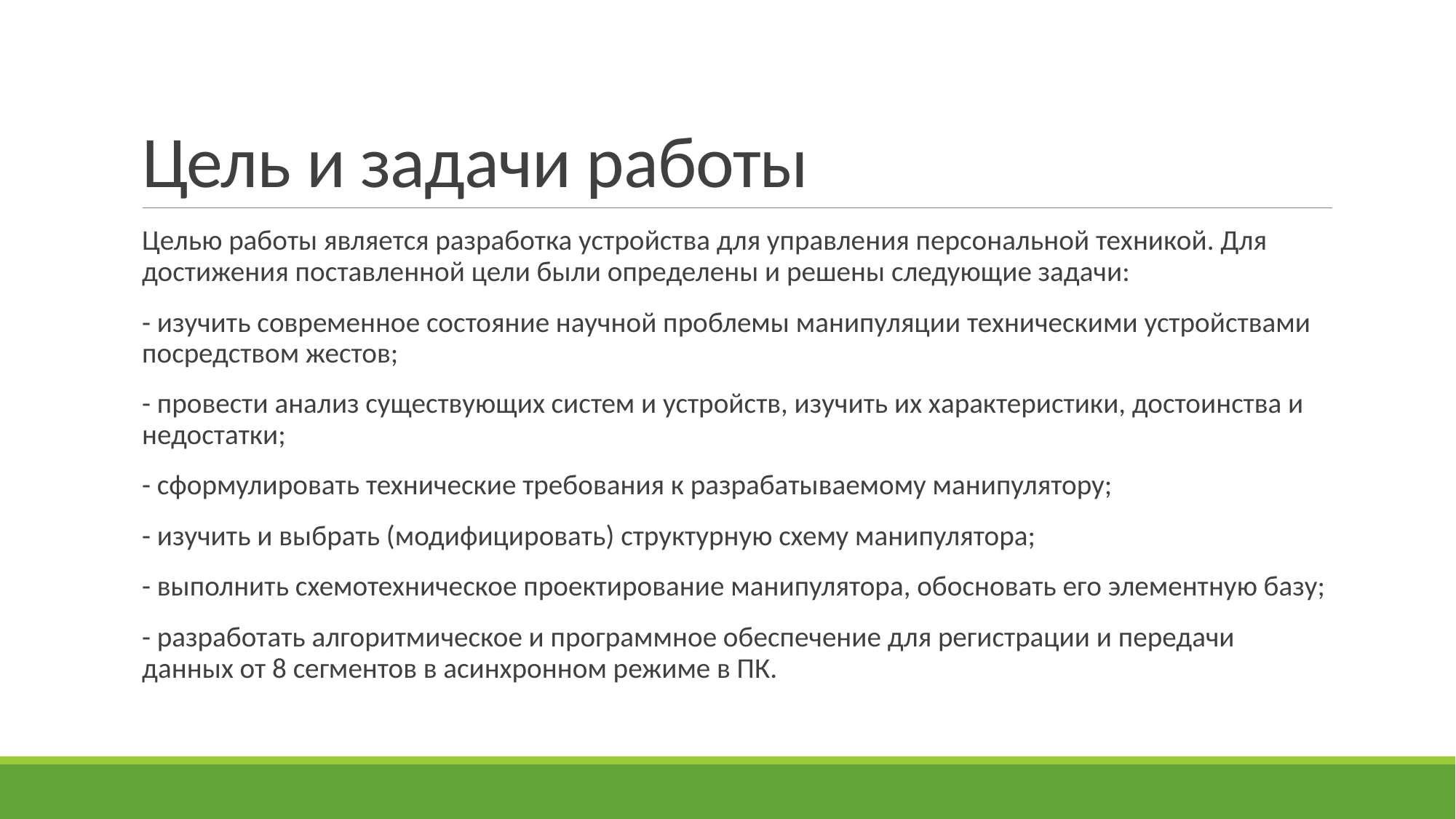

# Цель и задачи работы
Целью работы является разработка устройства для управления персональной техникой. Для достижения поставленной цели были определены и решены следующие задачи:
- изучить современное состояние научной проблемы манипуляции техническими устройствами посредством жестов;
- провести анализ существующих систем и устройств, изучить их характеристики, достоинства и недостатки;
- сформулировать технические требования к разрабатываемому манипулятору;
- изучить и выбрать (модифицировать) структурную схему манипулятора;
- выполнить схемотехническое проектирование манипулятора, обосновать его элементную базу;
- разработать алгоритмическое и программное обеспечение для регистрации и передачи данных от 8 сегментов в асинхронном режиме в ПК.